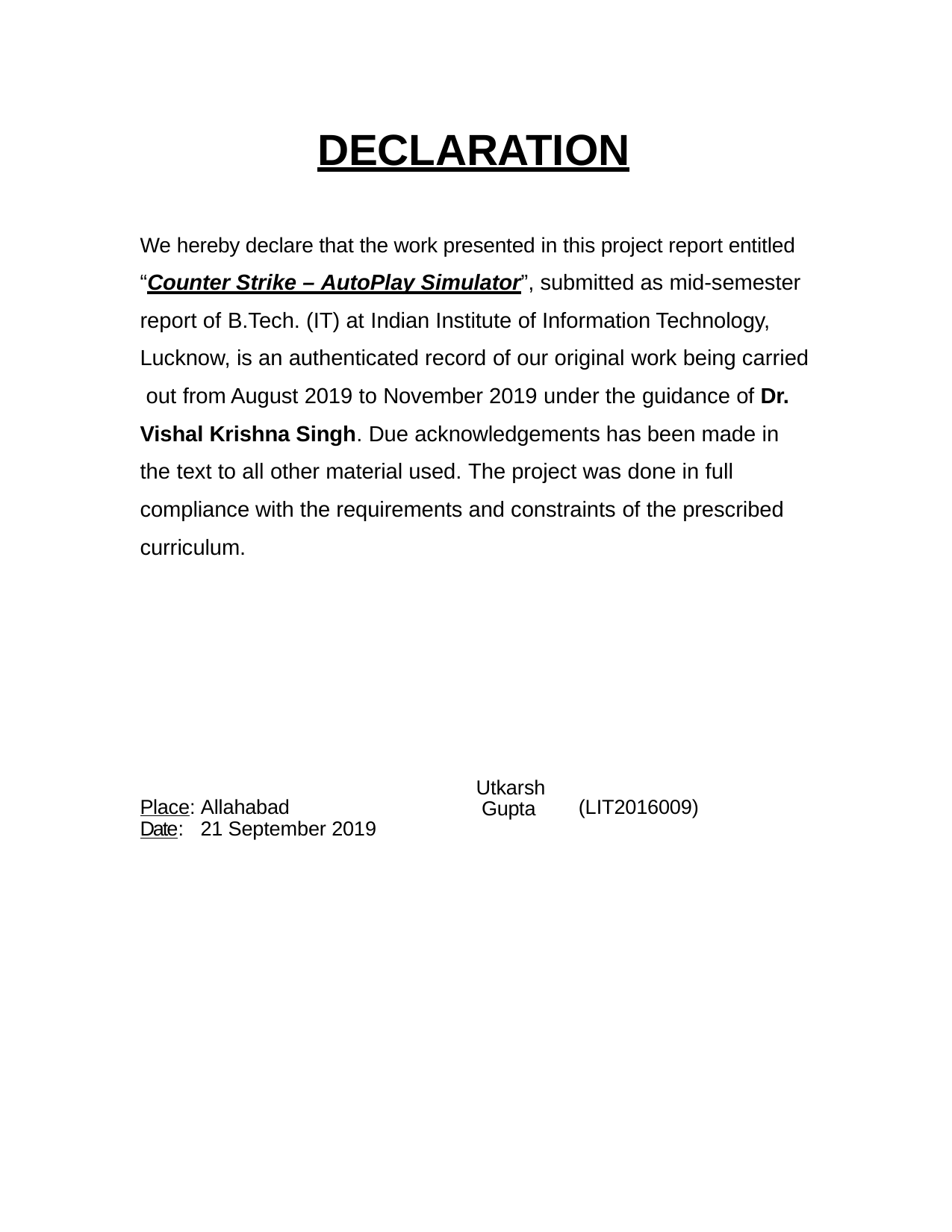

# DECLARATION
We hereby declare that the work presented in this project report entitled  “Counter Strike – AutoPlay Simulator”, submitted as mid-semester  report of B.Tech. (IT) at Indian Institute of Information Technology,  Lucknow, is an authenticated record of our original work being carried  out from August 2019 to November 2019 under the guidance of Dr.  Vishal Krishna Singh. Due acknowledgements has been made in  the text to all other material used. The project was done in full  compliance with the requirements and constraints of the prescribed  curriculum.
| Place: Allahabad |  | Utkarsh Gupta | (LIT2016009) |
| --- | --- | --- | --- |
| Date: | 21 September 2019 |  |  |